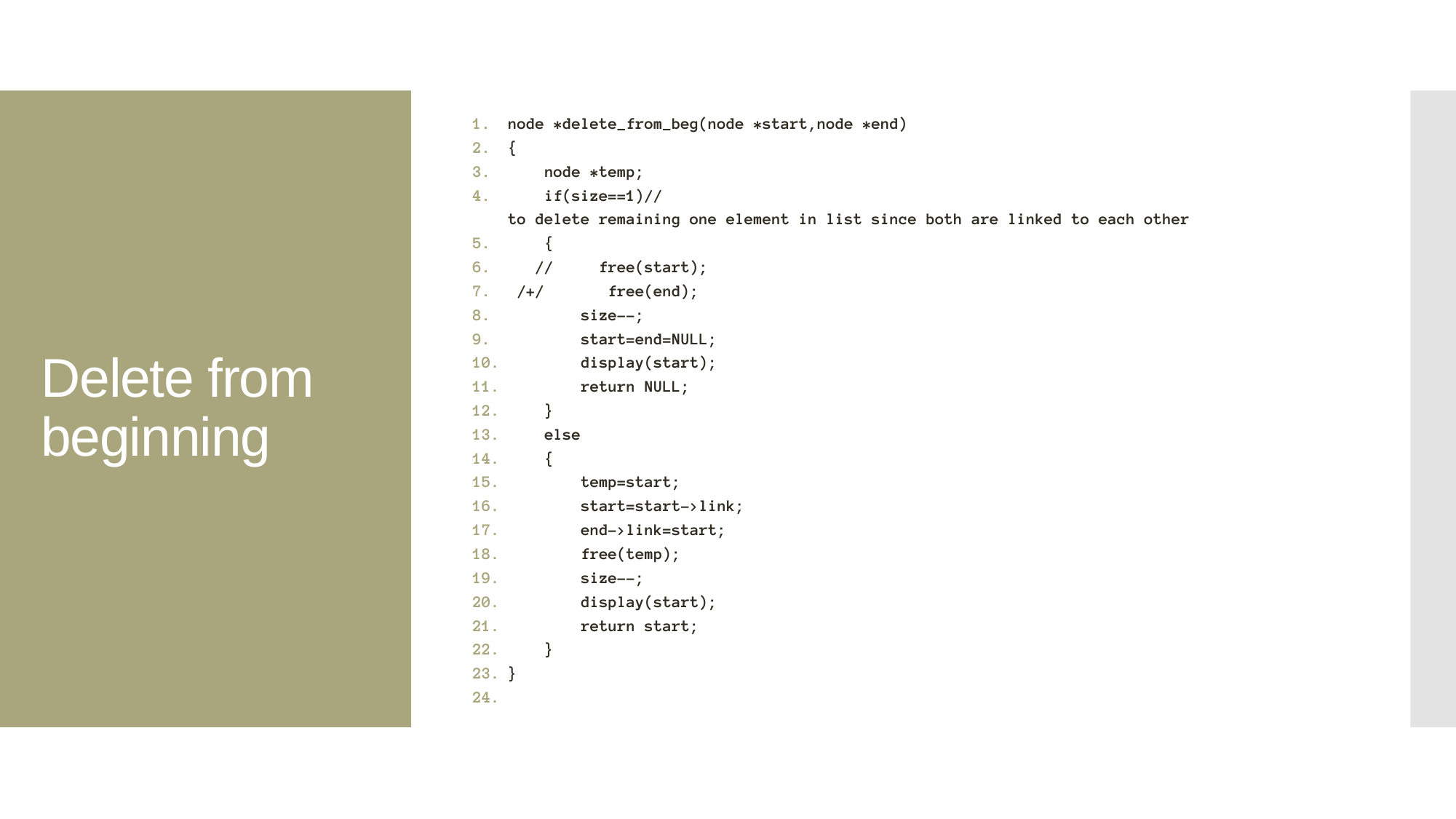

node *delete_from_beg(node *start,node *end)
{
    node *temp;
    if(size==1)//to delete remaining one element in list since both are linked to each other
    {
   //     free(start);
 /+/       free(end);
        size--;
        start=end=NULL;
        display(start);
        return NULL;
    }
    else
    {
        temp=start;
        start=start->link;
        end->link=start;
        free(temp);
        size--;
        display(start);
        return start;
    }
}

# Delete from beginning